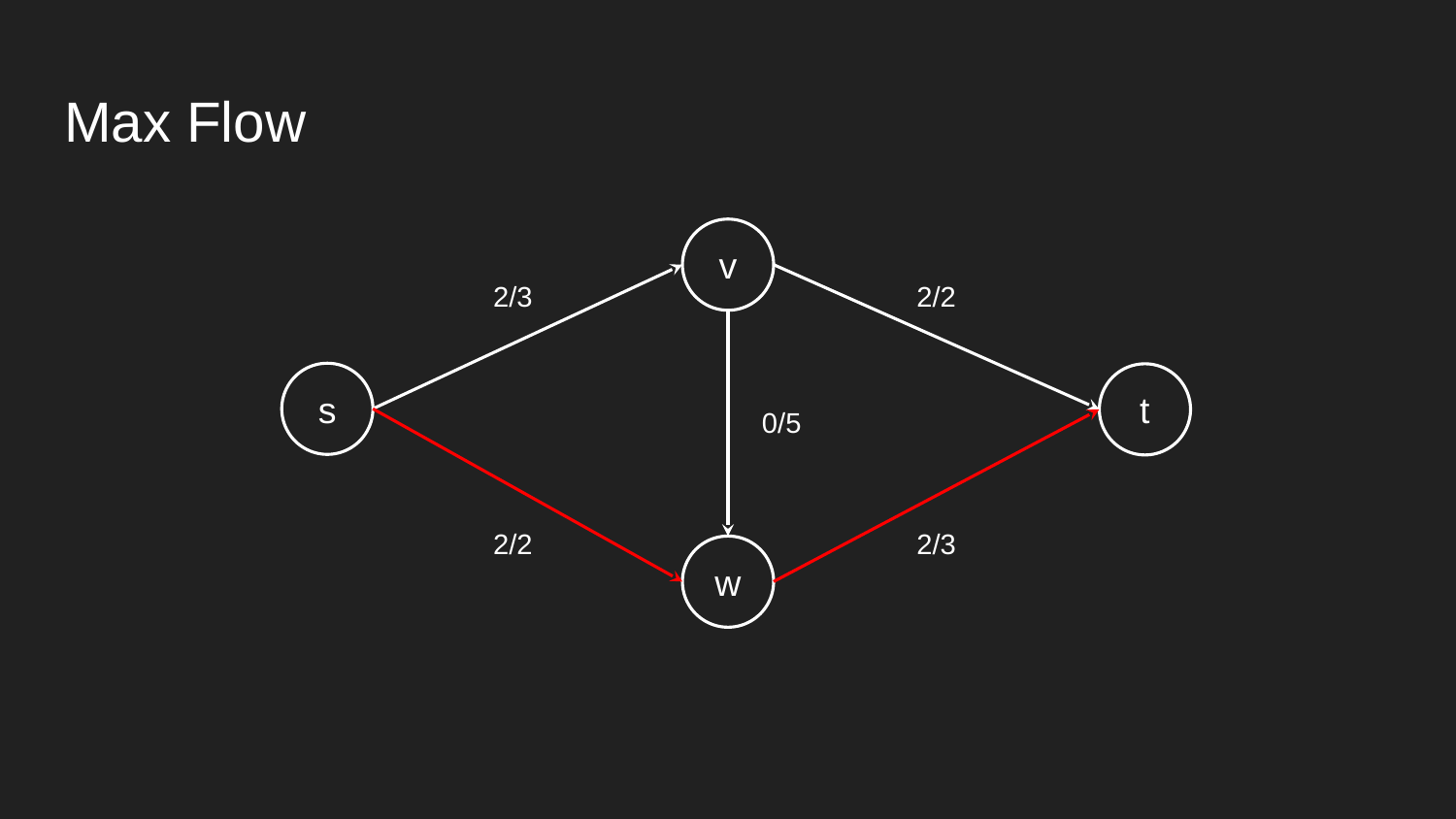

# Max Flow
v
2/3
2/2
s
t
0/5
2/2
2/3
w